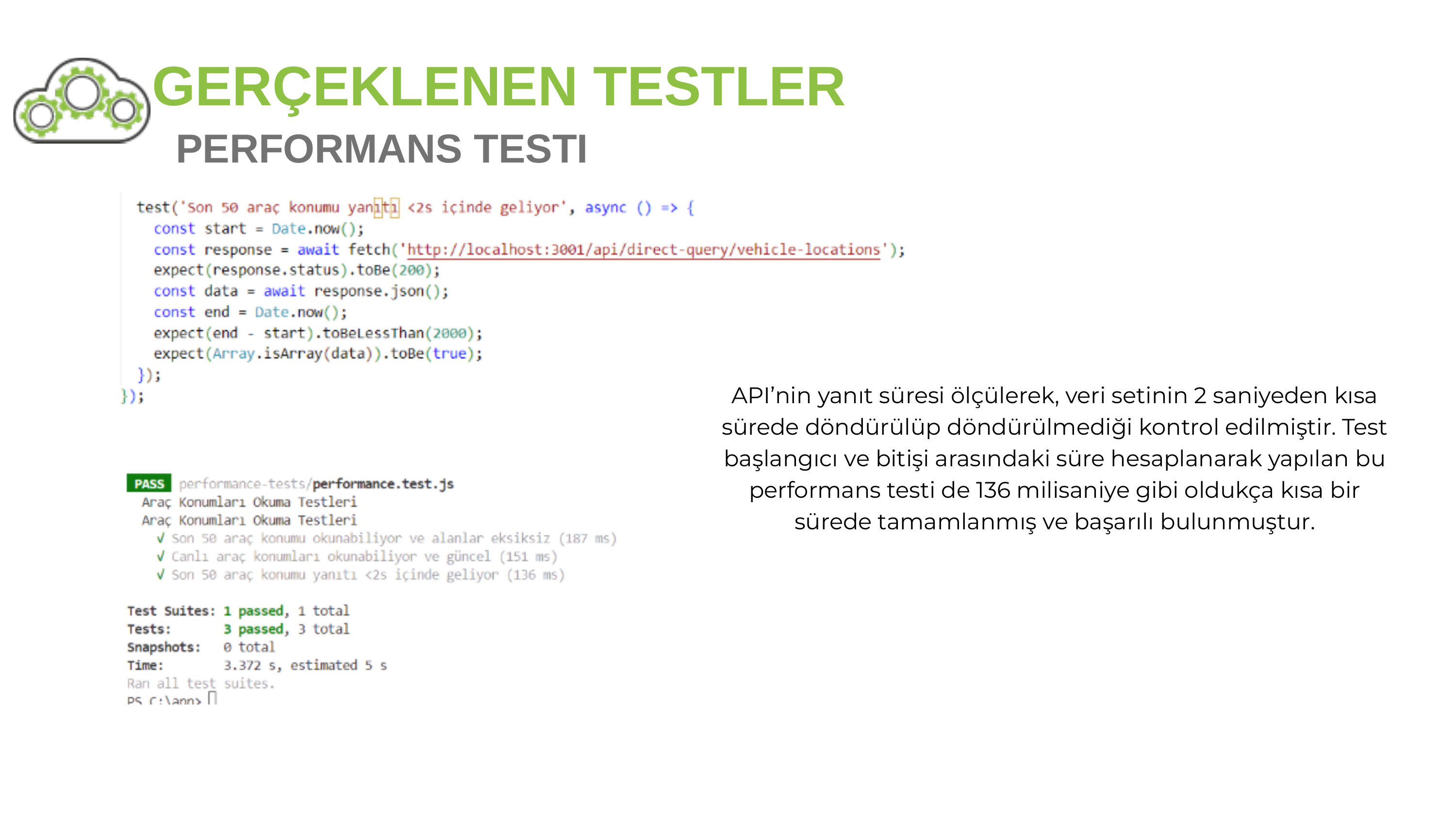

GERÇEKLENEN TESTLER

PERFORMANS TESTI

API’nin yanıt süresi ölçülerek, veri setinin 2 saniyeden kısa sürede döndürülüp döndürülmediği kontrol edilmiştir. Test başlangıcı ve bitişi arasındaki süre hesaplanarak yapılan bu performans testi de 136 milisaniye gibi oldukça kısa bir sürede tamamlanmış ve başarılı bulunmuştur.